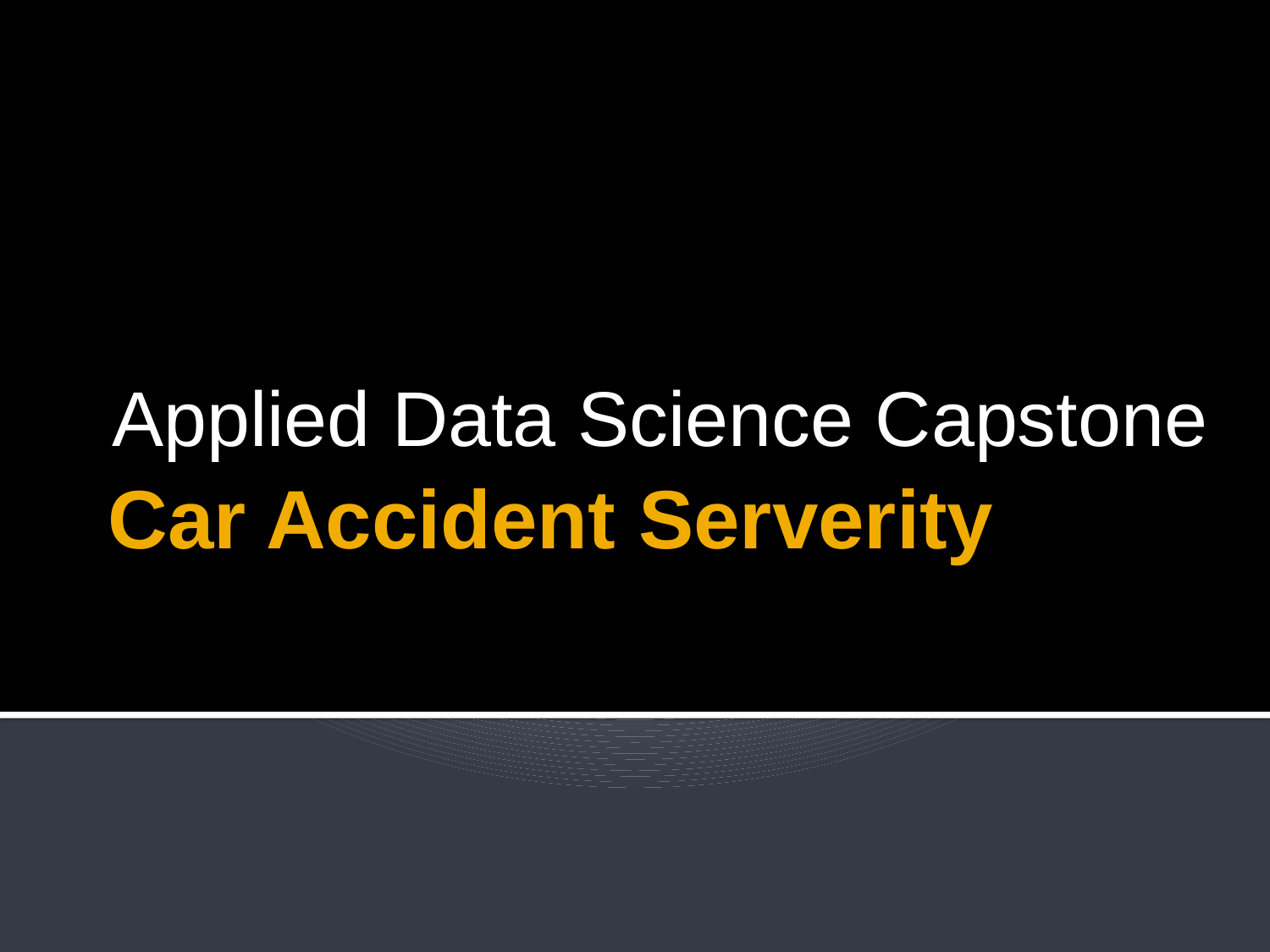

Applied Data Science Capstone
# Car Accident Serverity